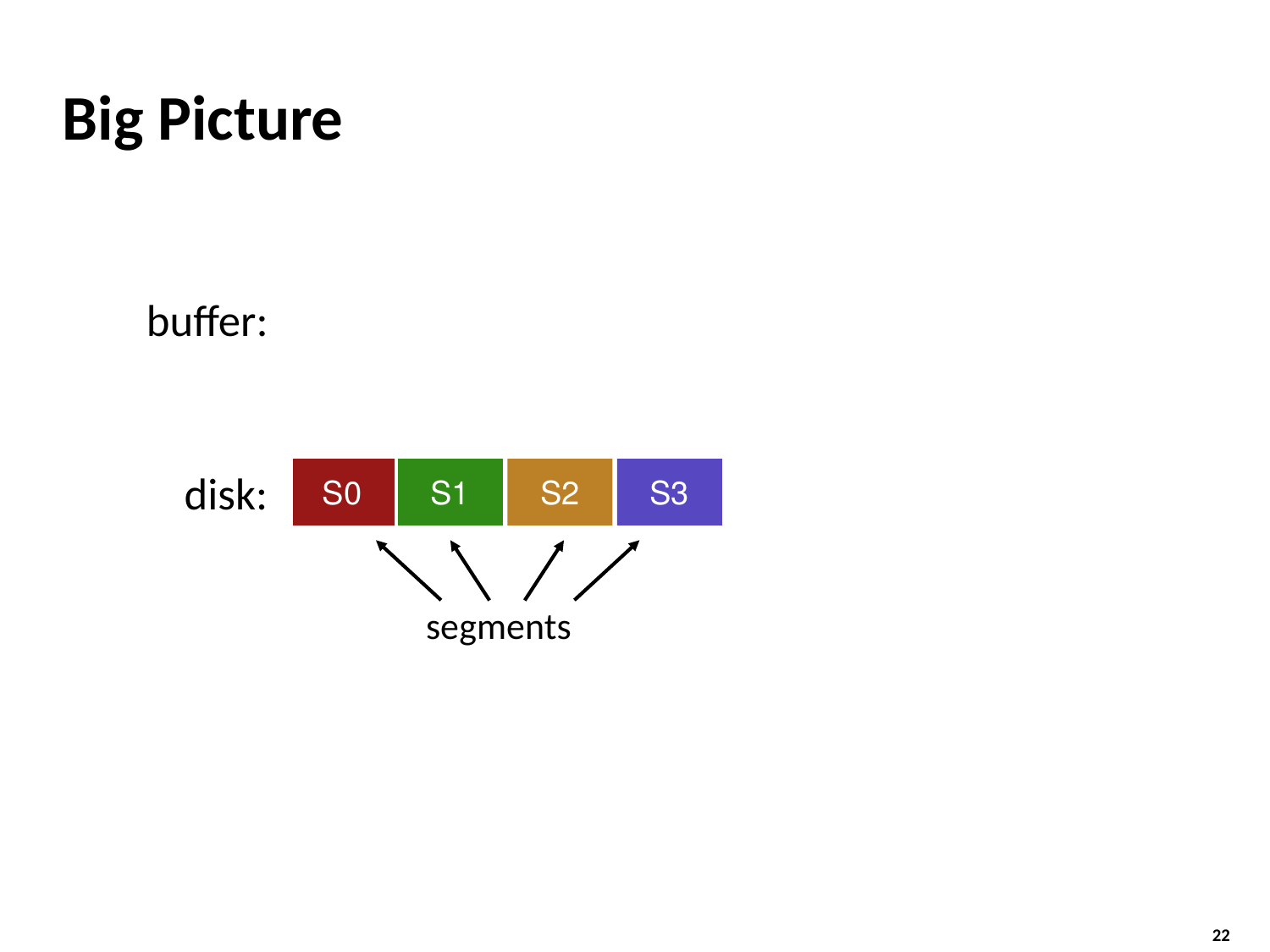

# Big Picture

buffer:

S0
S1
S2
S3
disk:

segments